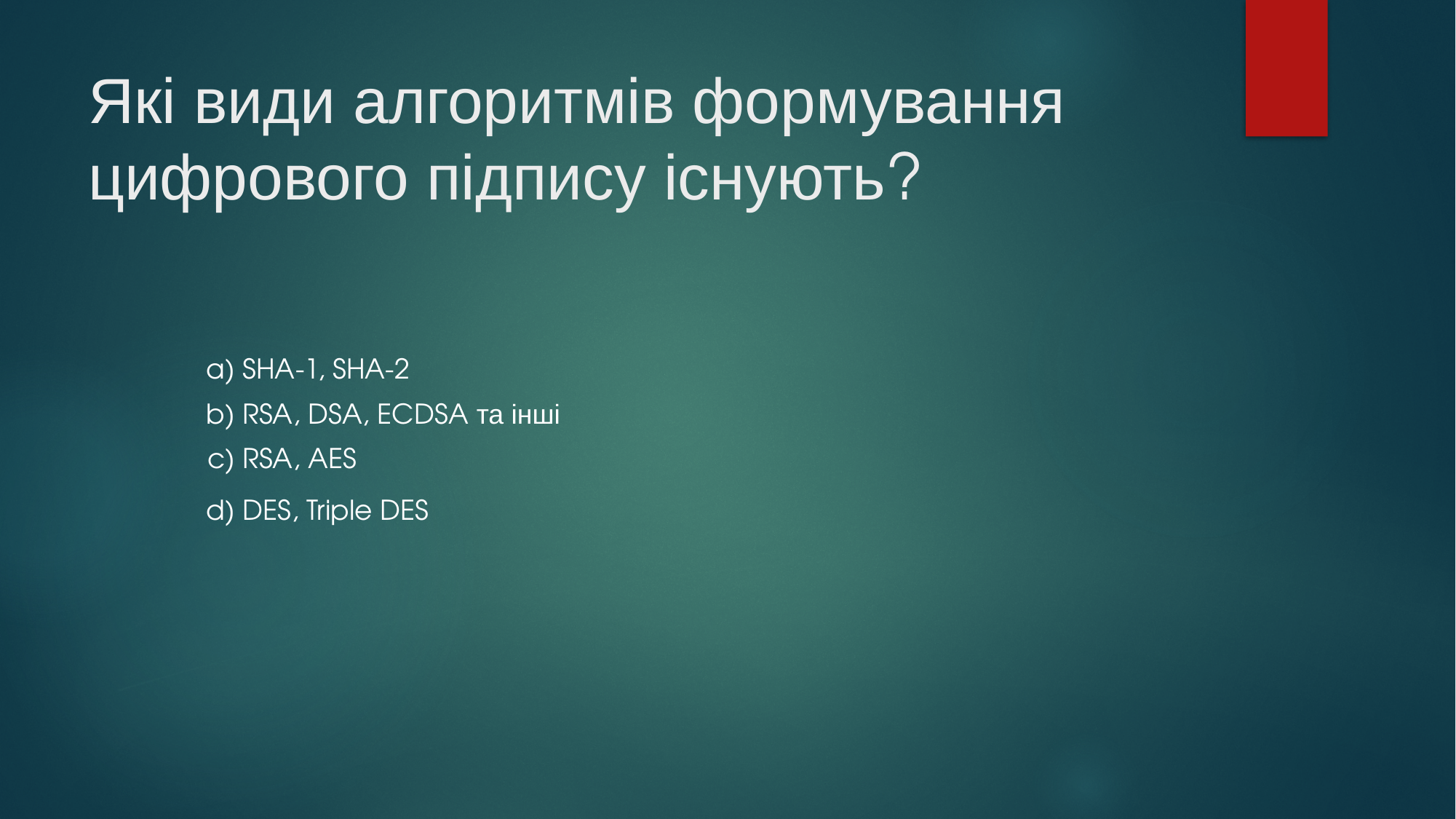

# Які види алгоритмів формування цифрового підпису існують?
a) SHA-1, SHA-2
b) RSA, DSA, ECDSA та інші
c) RSA, AES
d) DES, Triple DES